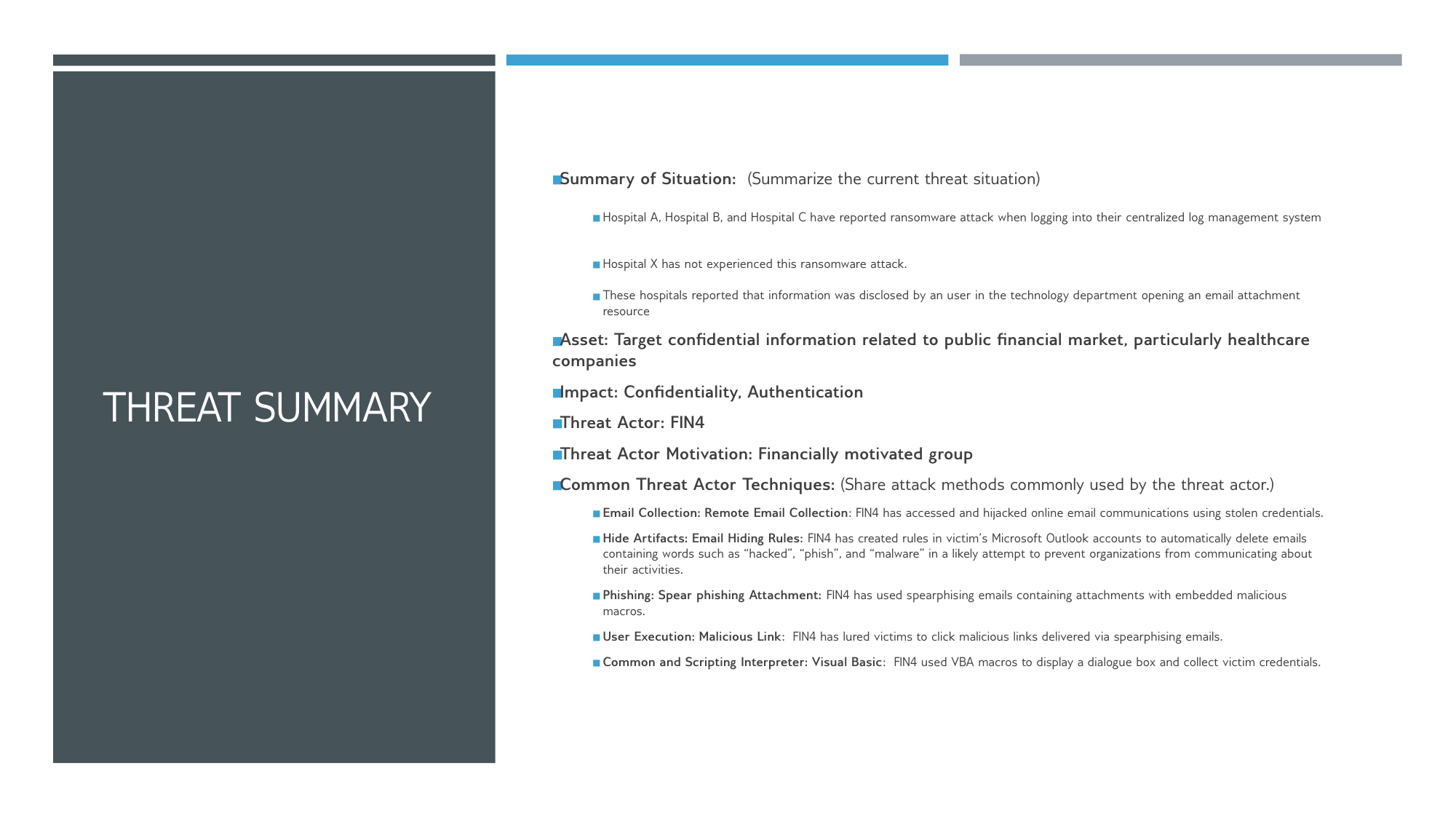

# THREAT SUMMARY
Summary of Situation:  (Summarize the current threat situation)

Hospital A, Hospital B, and Hospital C have reported ransomware attack when logging into their centralized log management system

Hospital X has not experienced this ransomware attack.

These hospitals reported that information was disclosed by an user in the technology department opening an email attachment resource
Asset: Target confidential information related to public financial market, particularly healthcare companies
Impact: Confidentiality, Authentication
Threat Actor: FIN4
Threat Actor Motivation: Financially motivated group
Common Threat Actor Techniques: (Share attack methods commonly used by the threat actor.)
Email Collection: Remote Email Collection: FIN4 has accessed and hijacked online email communications using stolen credentials.
Hide Artifacts: Email Hiding Rules: FIN4 has created rules in victim’s Microsoft Outlook accounts to automatically delete emails containing words such as “hacked”, “phish”, and “malware” in a likely attempt to prevent organizations from communicating about their activities.
Phishing: Spear phishing Attachment: FIN4 has used spearphising emails containing attachments with embedded malicious macros.
User Execution: Malicious Link:  FIN4 has lured victims to click malicious links delivered via spearphising emails.
Common and Scripting Interpreter: Visual Basic:  FIN4 used VBA macros to display a dialogue box and collect victim credentials.